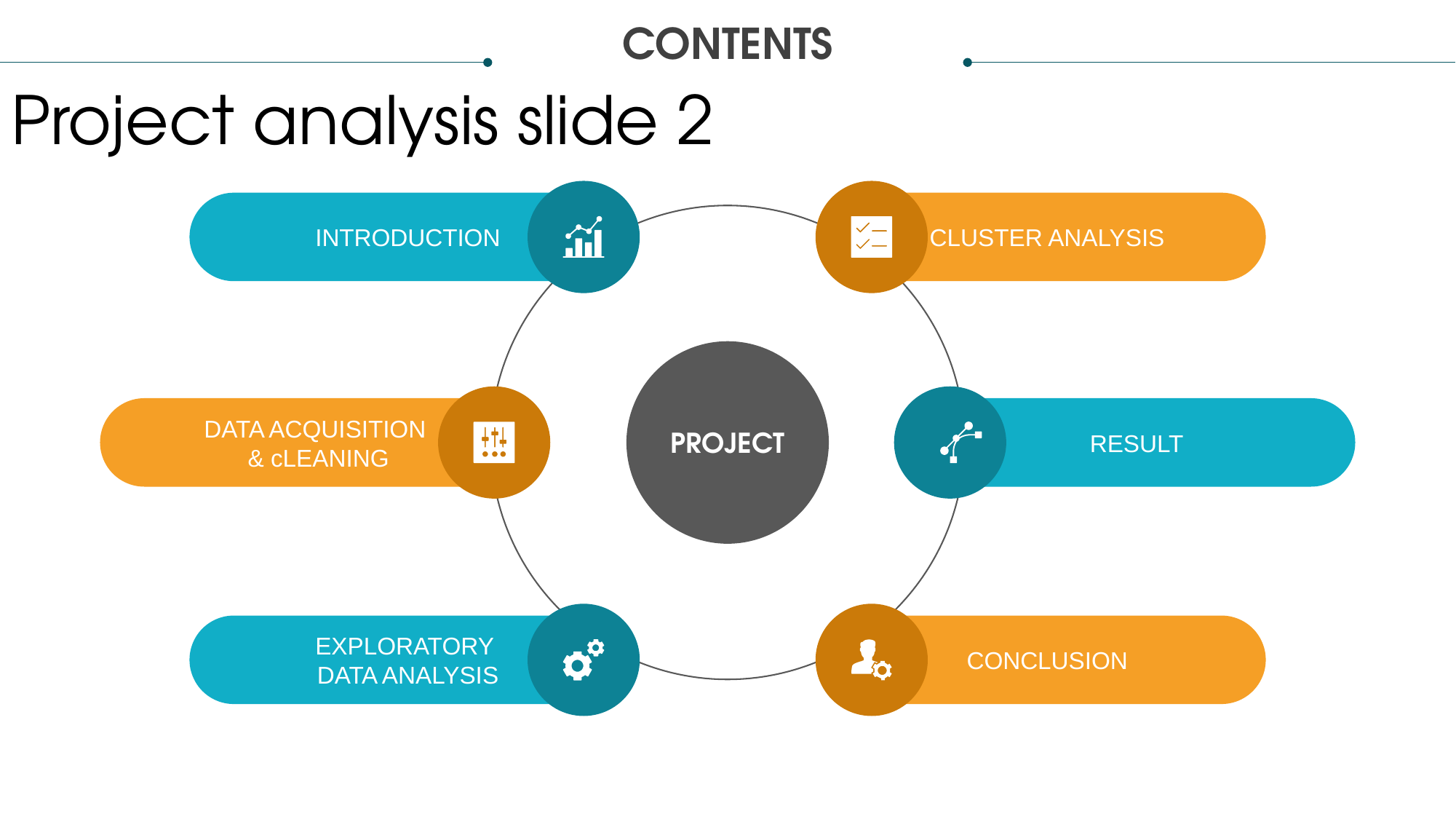

CONTENTS
Project analysis slide 2

INTRODUCTION
CLUSTER ANALYSIS

PROJECT

DATA ACQUISITION
& cLEANING
RESULT

EXPLORATORY
DATA ANALYSIS
CONCLUSION